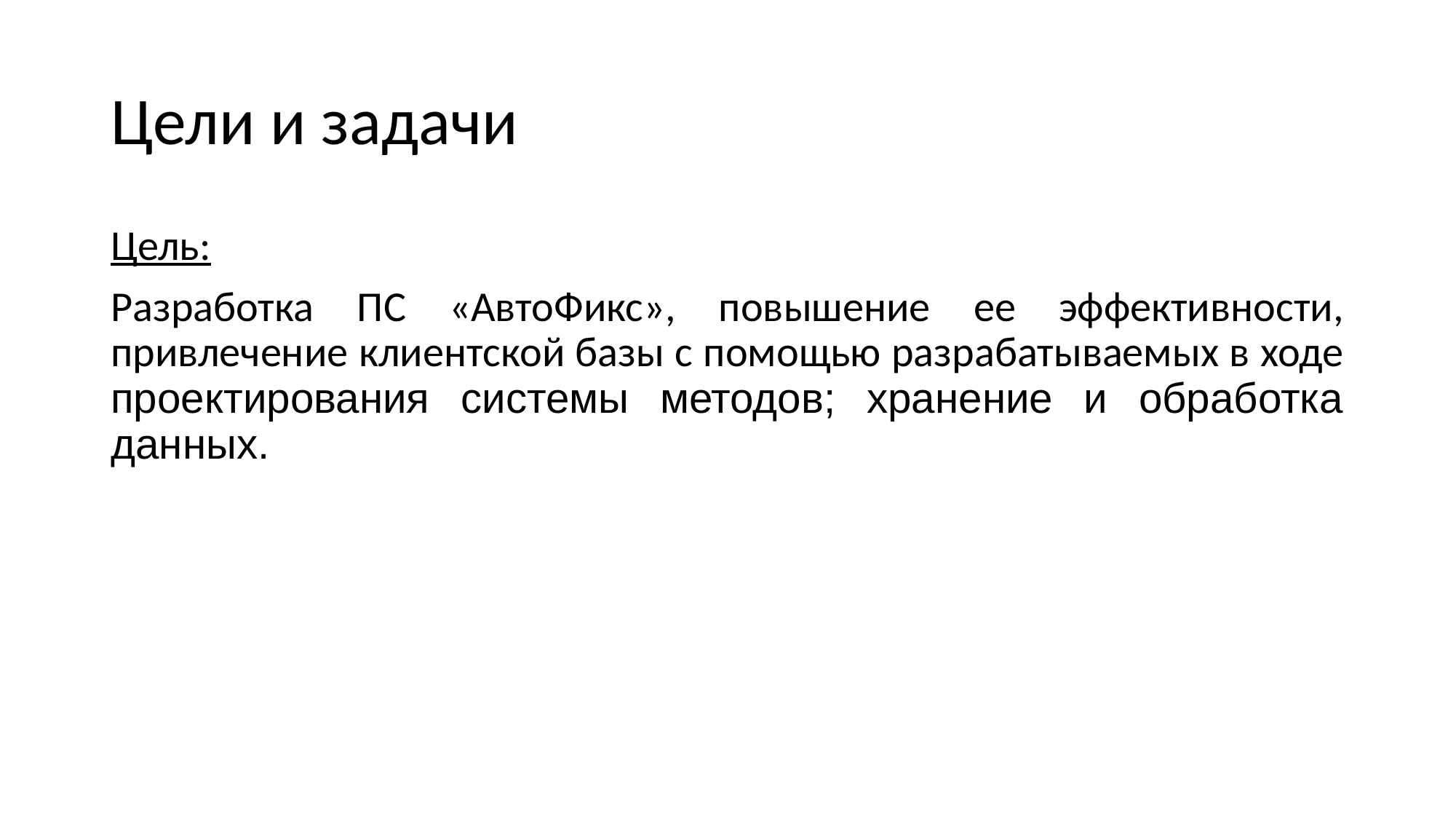

# Цели и задачи
Цель:
Разработка ПС «АвтоФикс», повышение ее эффективности, привлечение клиентской базы с помощью разрабатываемых в ходе проектирования системы методов; хранение и обработка данных.